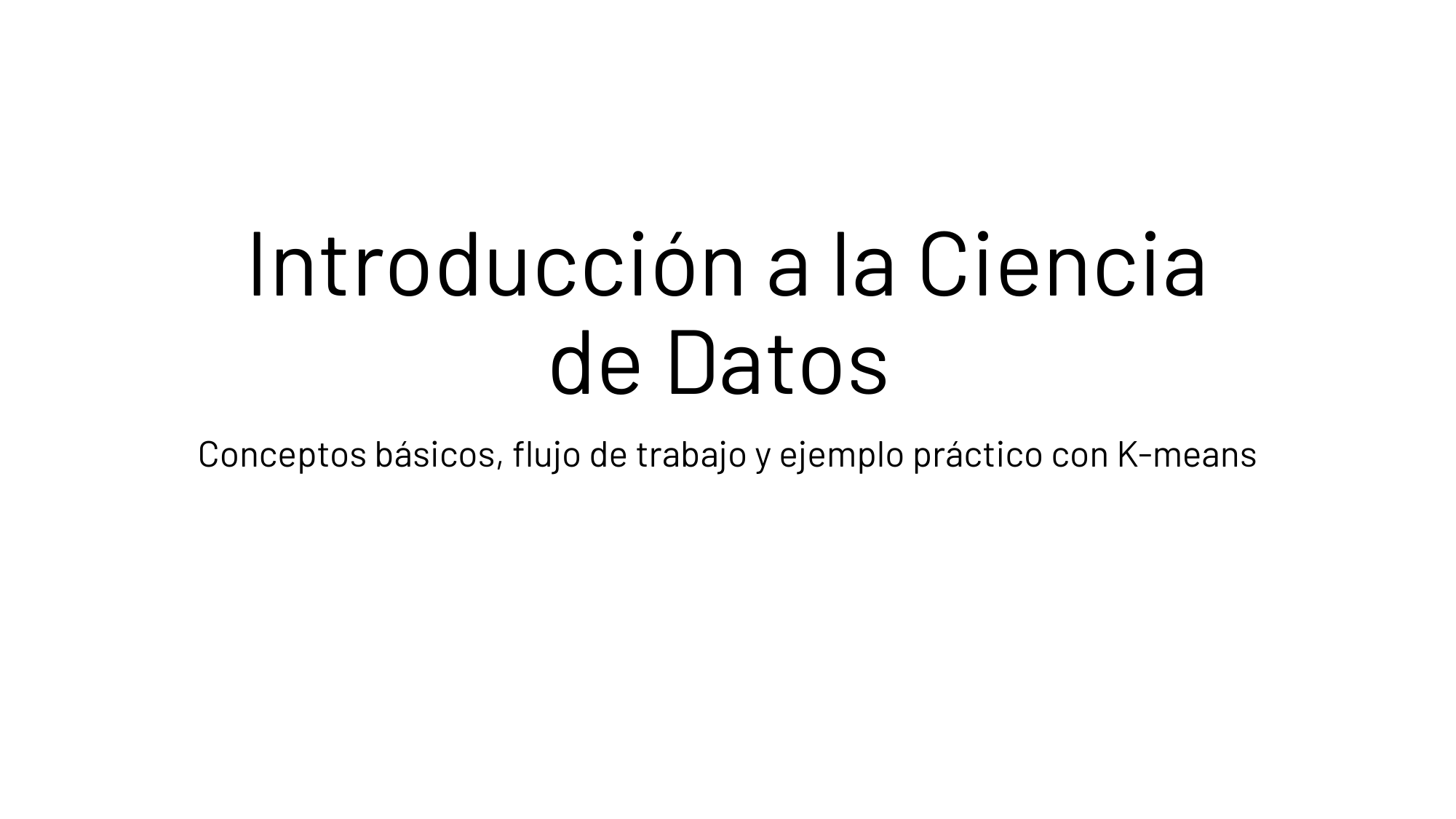

# Introducción a la Ciencia de Datos
Conceptos básicos, flujo de trabajo y ejemplo práctico con K-means